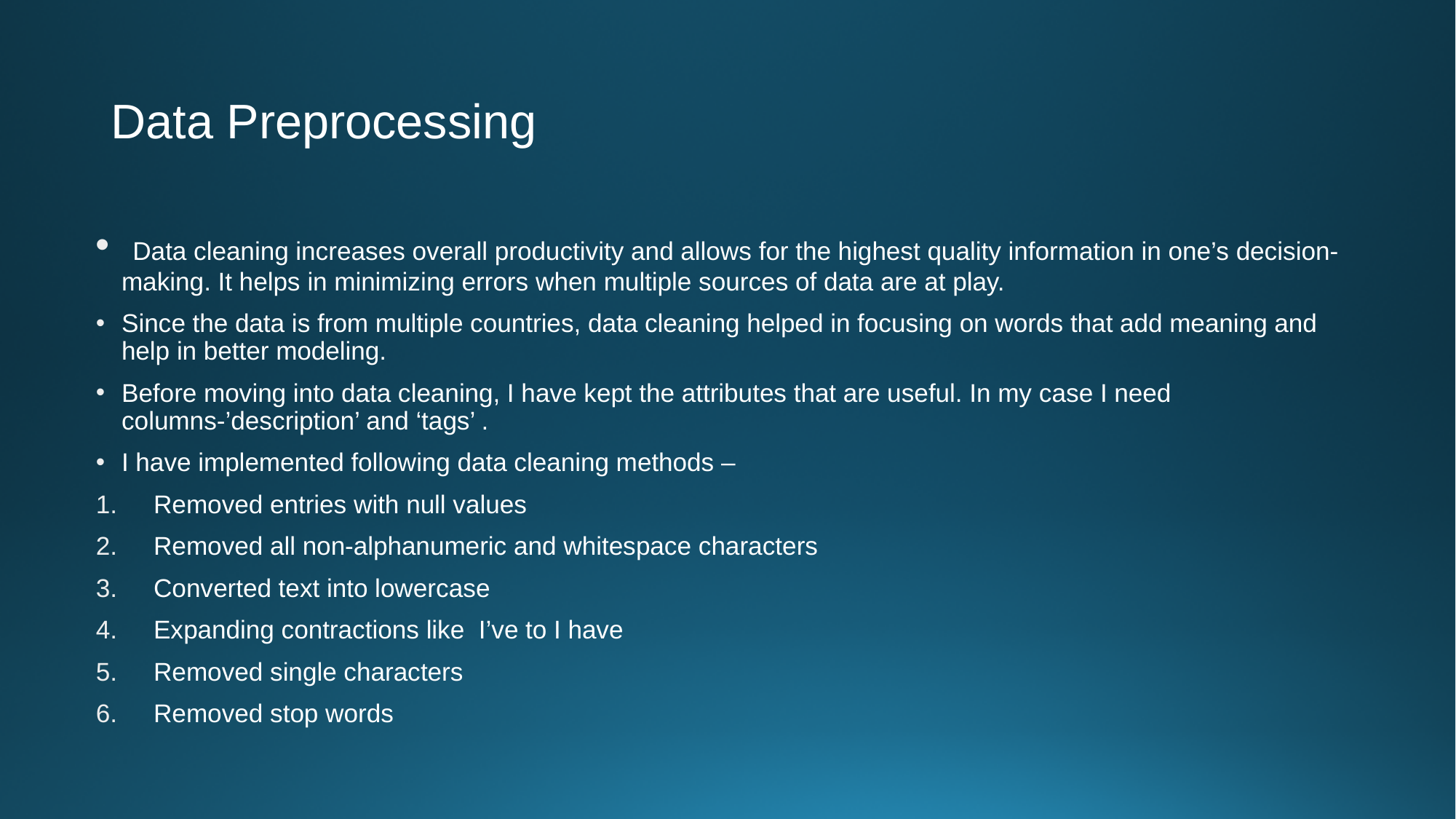

# Data Preprocessing
 Data cleaning increases overall productivity and allows for the highest quality information in one’s decision-making. It helps in minimizing errors when multiple sources of data are at play.
Since the data is from multiple countries, data cleaning helped in focusing on words that add meaning and help in better modeling.
Before moving into data cleaning, I have kept the attributes that are useful. In my case I need columns-’description’ and ‘tags’ .
I have implemented following data cleaning methods –
Removed entries with null values
Removed all non-alphanumeric and whitespace characters
Converted text into lowercase
Expanding contractions like  I’ve to I have
Removed single characters
Removed stop words